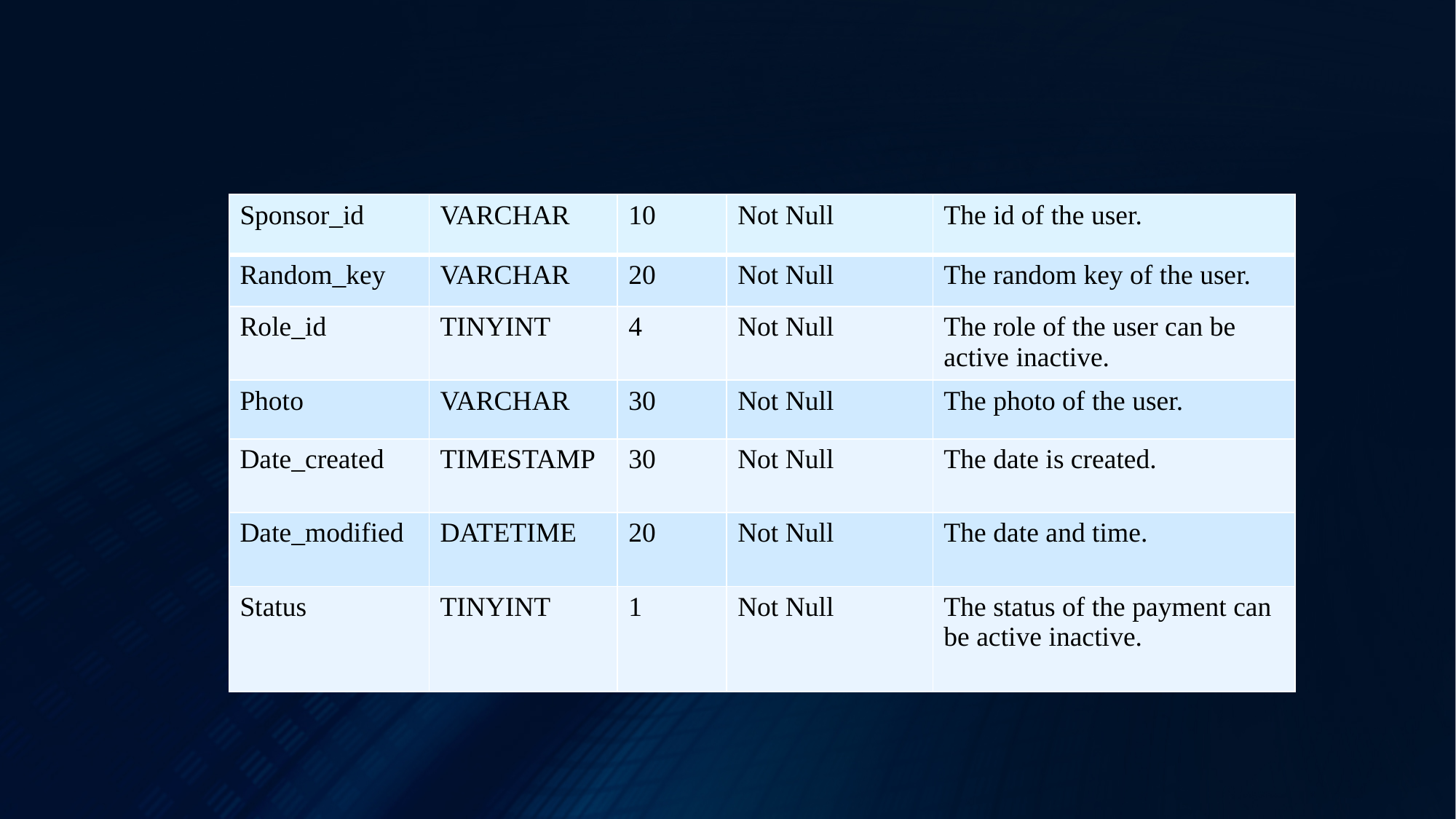

| Sponsor\_id | VARCHAR | 10 | Not Null | The id of the user. |
| --- | --- | --- | --- | --- |
| Random\_key | VARCHAR | 20 | Not Null | The random key of the user. |
| Role\_id | TINYINT | 4 | Not Null | The role of the user can be active inactive. |
| Photo | VARCHAR | 30 | Not Null | The photo of the user. |
| Date\_created | TIMESTAMP | 30 | Not Null | The date is created. |
| Date\_modified | DATETIME | 20 | Not Null | The date and time. |
| Status | TINYINT | 1 | Not Null | The status of the payment can be active inactive. |